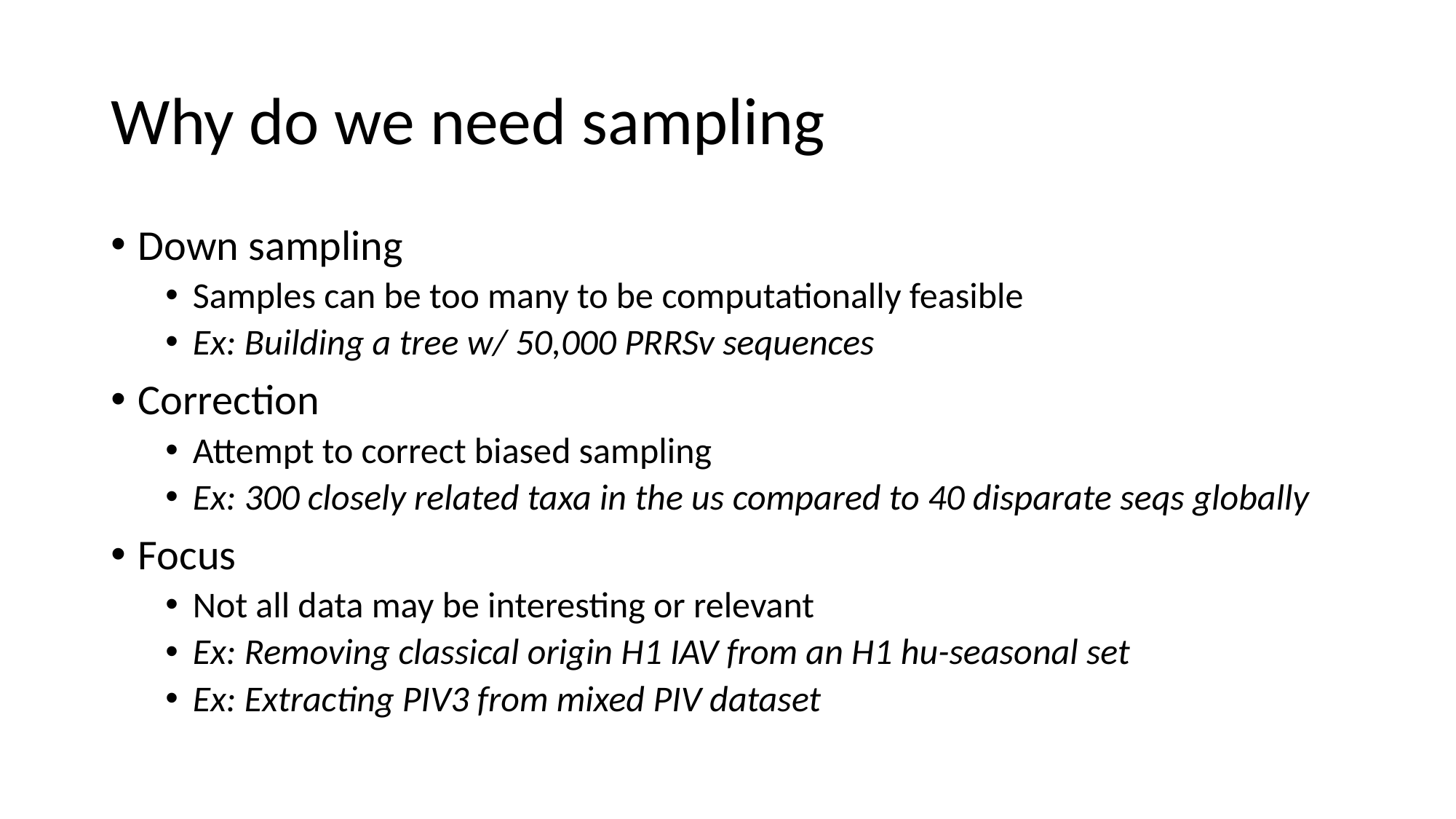

# Why do we need sampling
Down sampling
Samples can be too many to be computationally feasible
Ex: Building a tree w/ 50,000 PRRSv sequences
Correction
Attempt to correct biased sampling
Ex: 300 closely related taxa in the us compared to 40 disparate seqs globally
Focus
Not all data may be interesting or relevant
Ex: Removing classical origin H1 IAV from an H1 hu-seasonal set
Ex: Extracting PIV3 from mixed PIV dataset